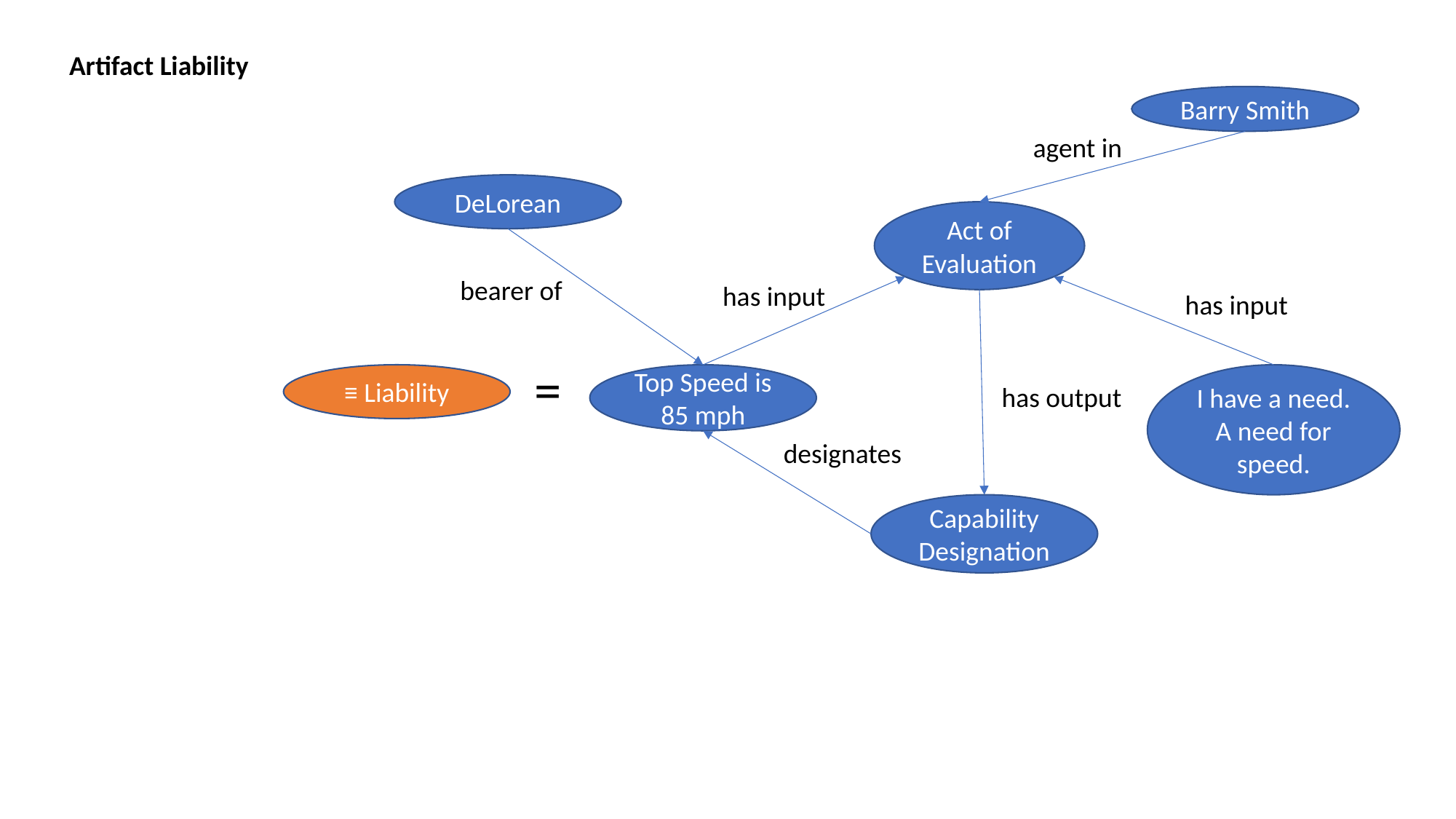

Artifact Liability
Barry Smith
agent in
DeLorean
Act of Evaluation
bearer of
has input
has input
=
Top Speed is 85 mph
I have a need. A need for speed.
≡ Liability
has output
designates
Capability Designation